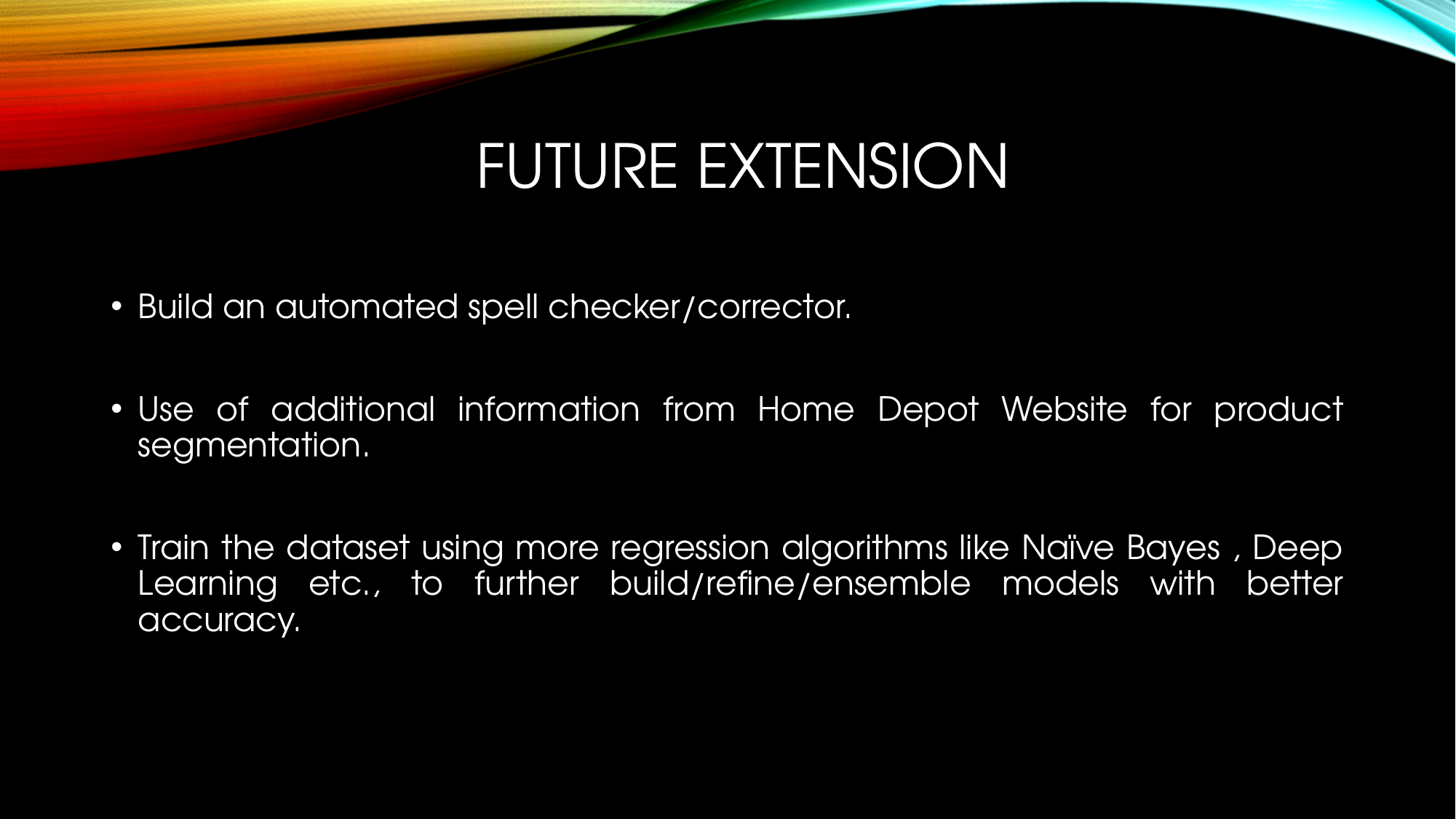

# Future Extension

Build an automated spell checker/corrector.

Use of additional information from Home Depot Website for product segmentation.

Train the dataset using more regression algorithms like Naïve Bayes , Deep Learning etc., to further build/refine/ensemble models with better accuracy.